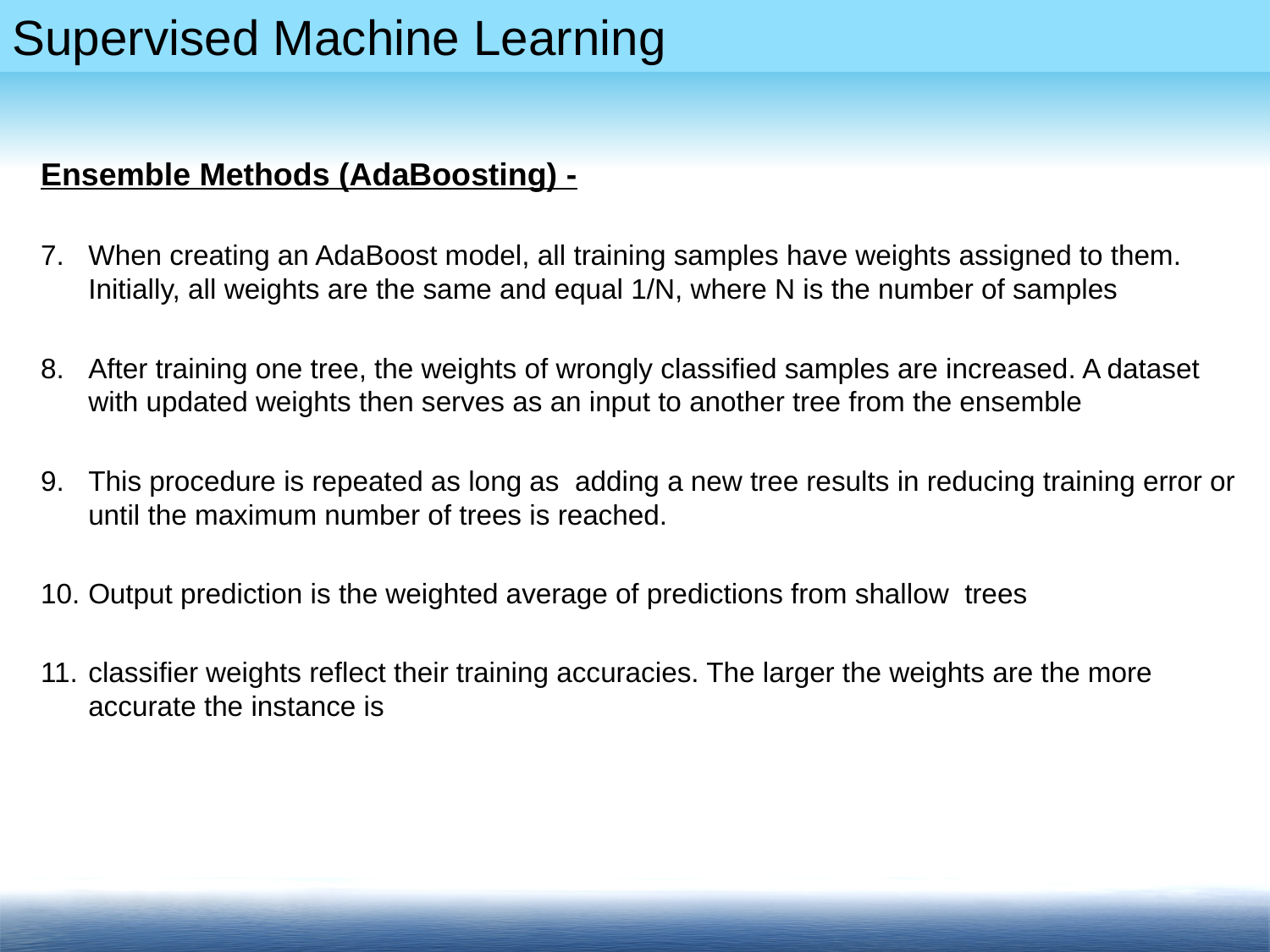

Ensemble Methods (AdaBoosting) -

When creating an AdaBoost model, all training samples have weights assigned to them. Initially, all weights are the same and equal 1/N, where N is the number of samples

After training one tree, the weights of wrongly classified samples are increased. A dataset with updated weights then serves as an input to another tree from the ensemble

This procedure is repeated as long as  adding a new tree results in reducing training error or until the maximum number of trees is reached.

Output prediction is the weighted average of predictions from shallow  trees

classifier weights reflect their training accuracies. The larger the weights are the more accurate the instance is